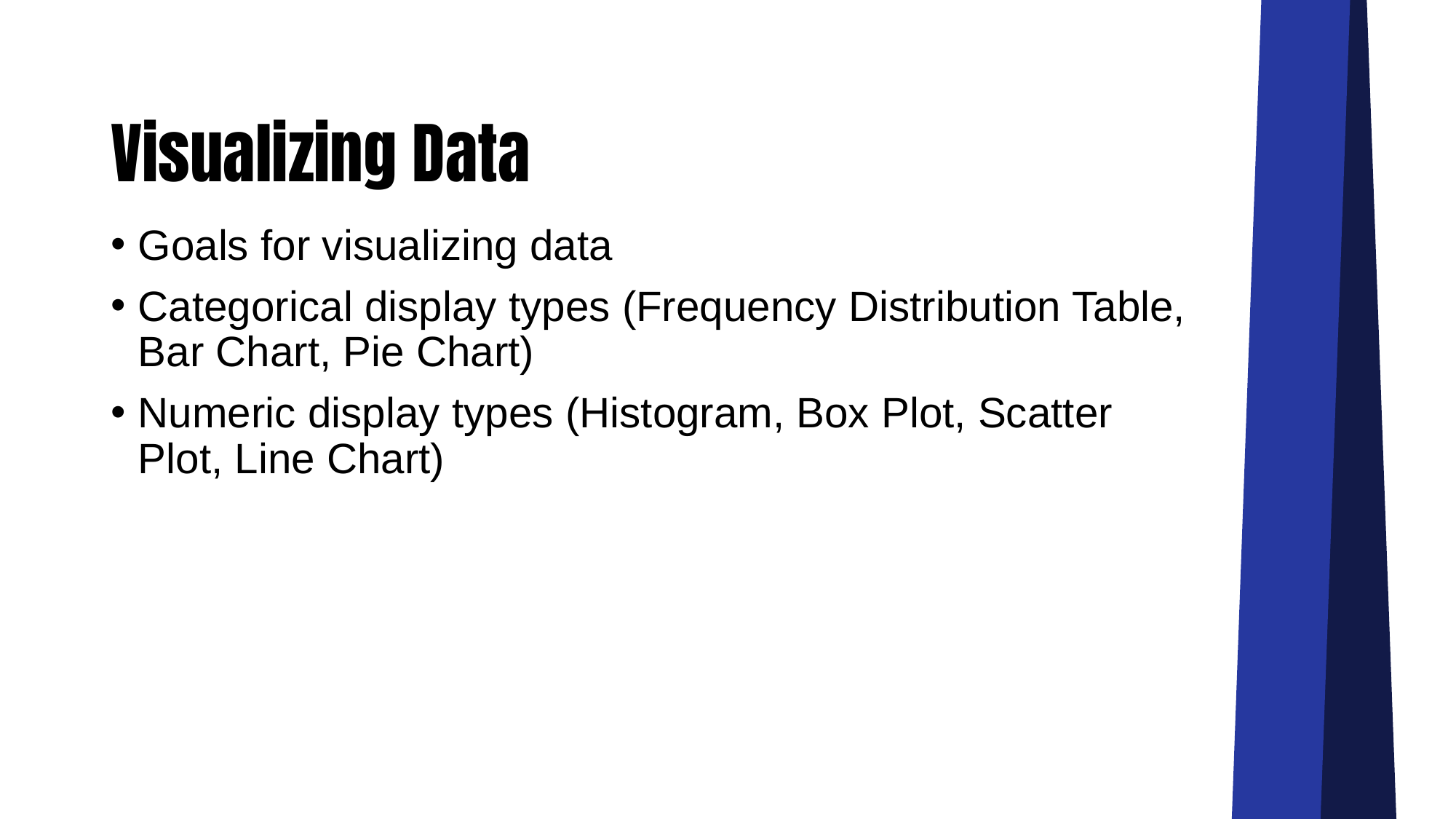

# Visualizing Data
Goals for visualizing data
Categorical display types (Frequency Distribution Table, Bar Chart, Pie Chart)
Numeric display types (Histogram, Box Plot, Scatter Plot, Line Chart)